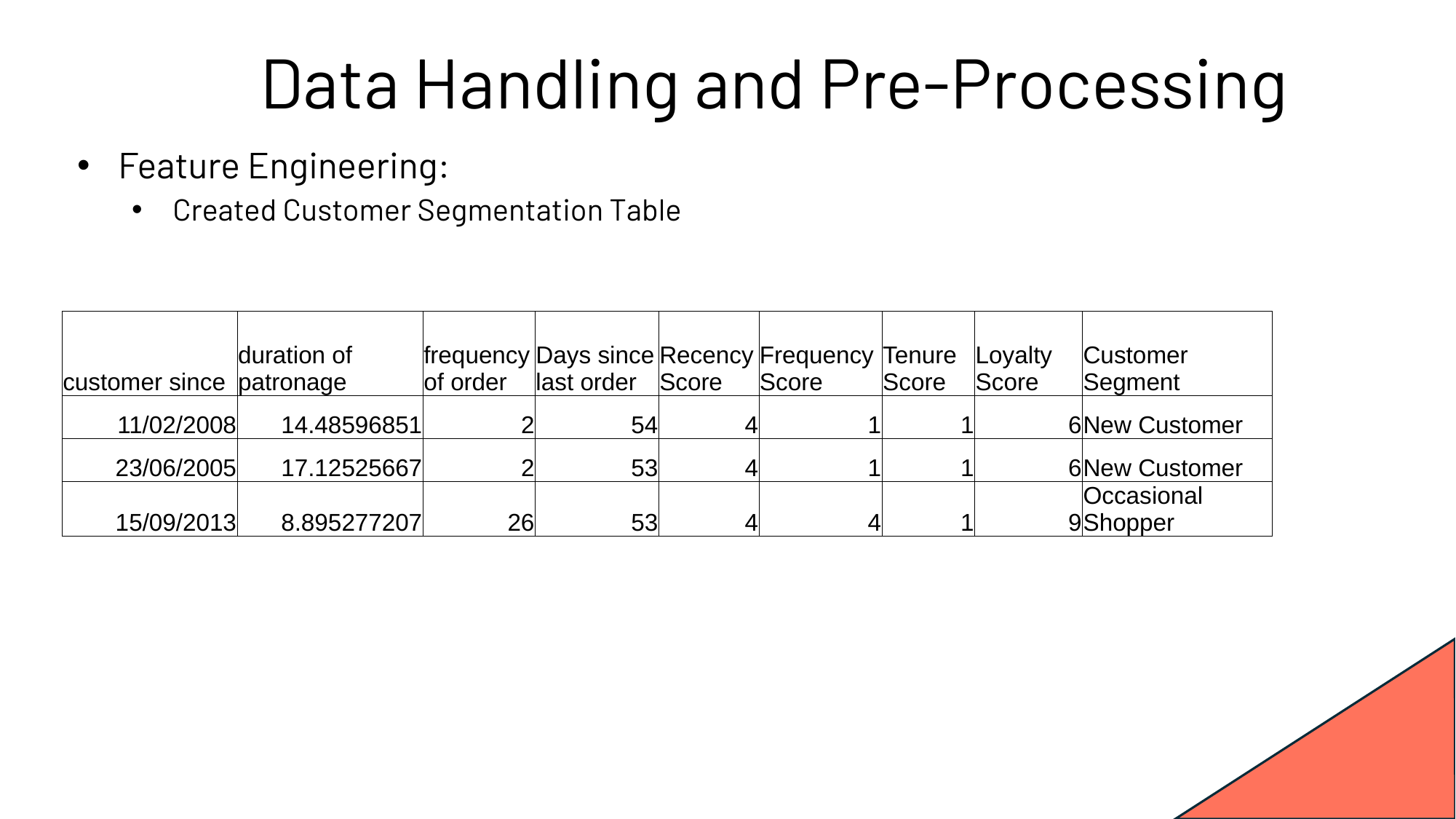

# Data Handling and Pre-Processing
Feature Engineering:
Created Customer Segmentation Table

| customer since | duration of patronage | frequency of order | Days since last order | Recency Score | Frequency Score | Tenure Score | Loyalty Score | Customer Segment |
| --- | --- | --- | --- | --- | --- | --- | --- | --- |
| 11/02/2008 | 14.48596851 | 2 | 54 | 4 | 1 | 1 | 6 | New Customer |
| 23/06/2005 | 17.12525667 | 2 | 53 | 4 | 1 | 1 | 6 | New Customer |
| 15/09/2013 | 8.895277207 | 26 | 53 | 4 | 4 | 1 | 9 | Occasional Shopper |